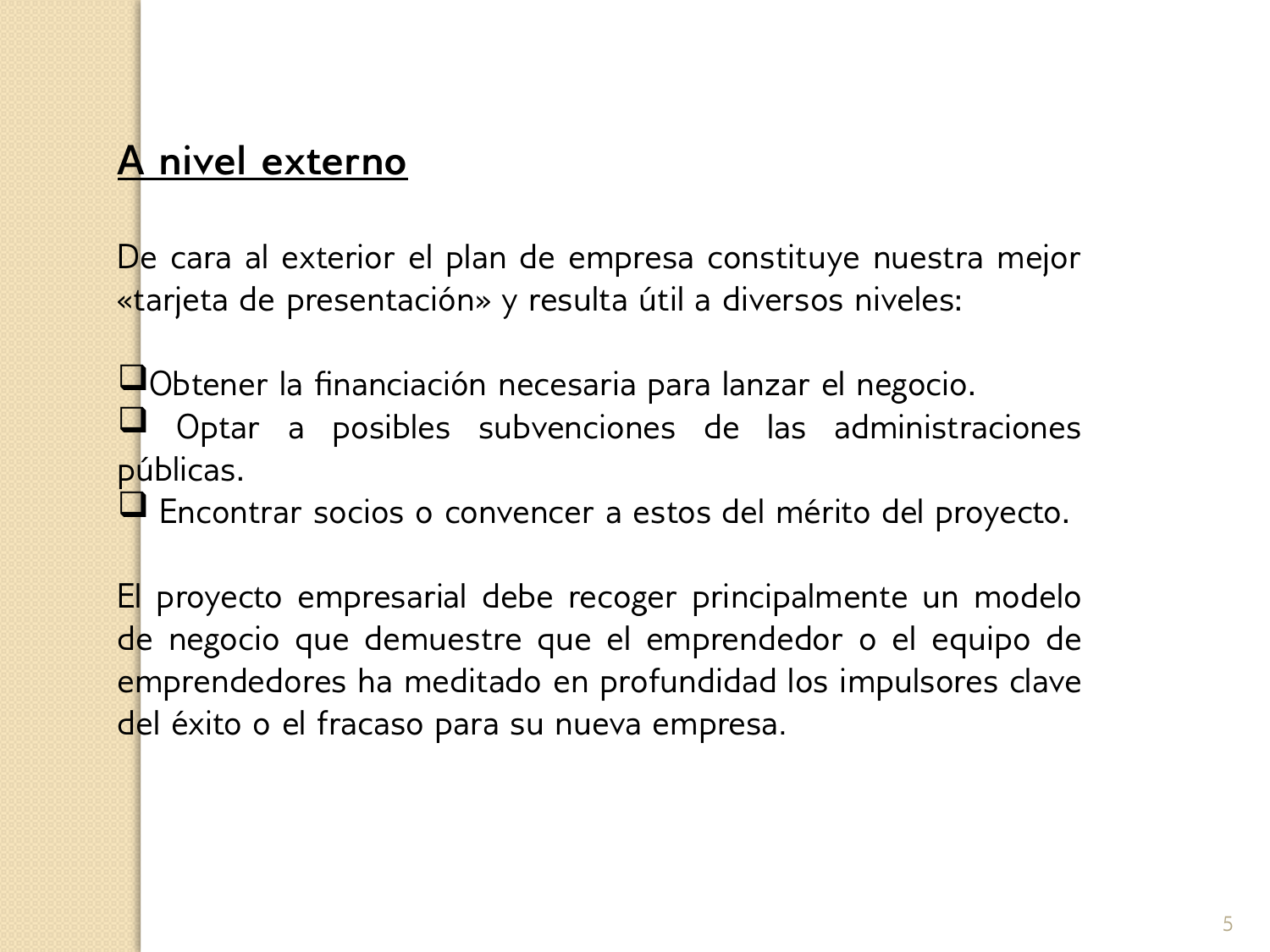

A nivel externo

De cara al exterior el plan de empresa constituye nuestra mejor «tarjeta de presentación» y resulta útil a diversos niveles:

Obtener la financiación necesaria para lanzar el negocio.
 Optar a posibles subvenciones de las administraciones públicas.
 Encontrar socios o convencer a estos del mérito del proyecto.

El proyecto empresarial debe recoger principalmente un modelo de negocio que demuestre que el emprendedor o el equipo de emprendedores ha meditado en profundidad los impulsores clave del éxito o el fracaso para su nueva empresa.
5